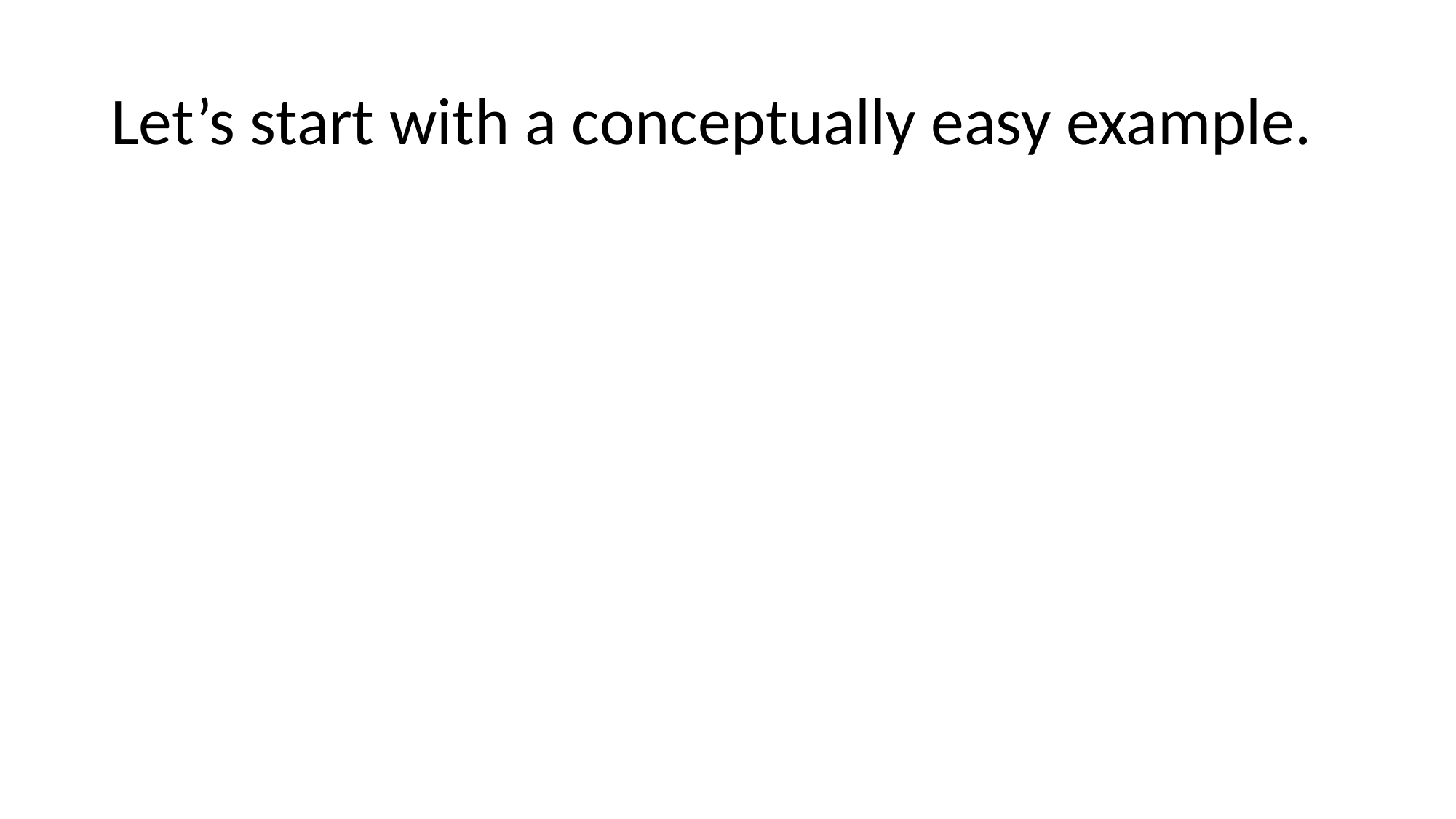

# Let’s start with a conceptually easy example.